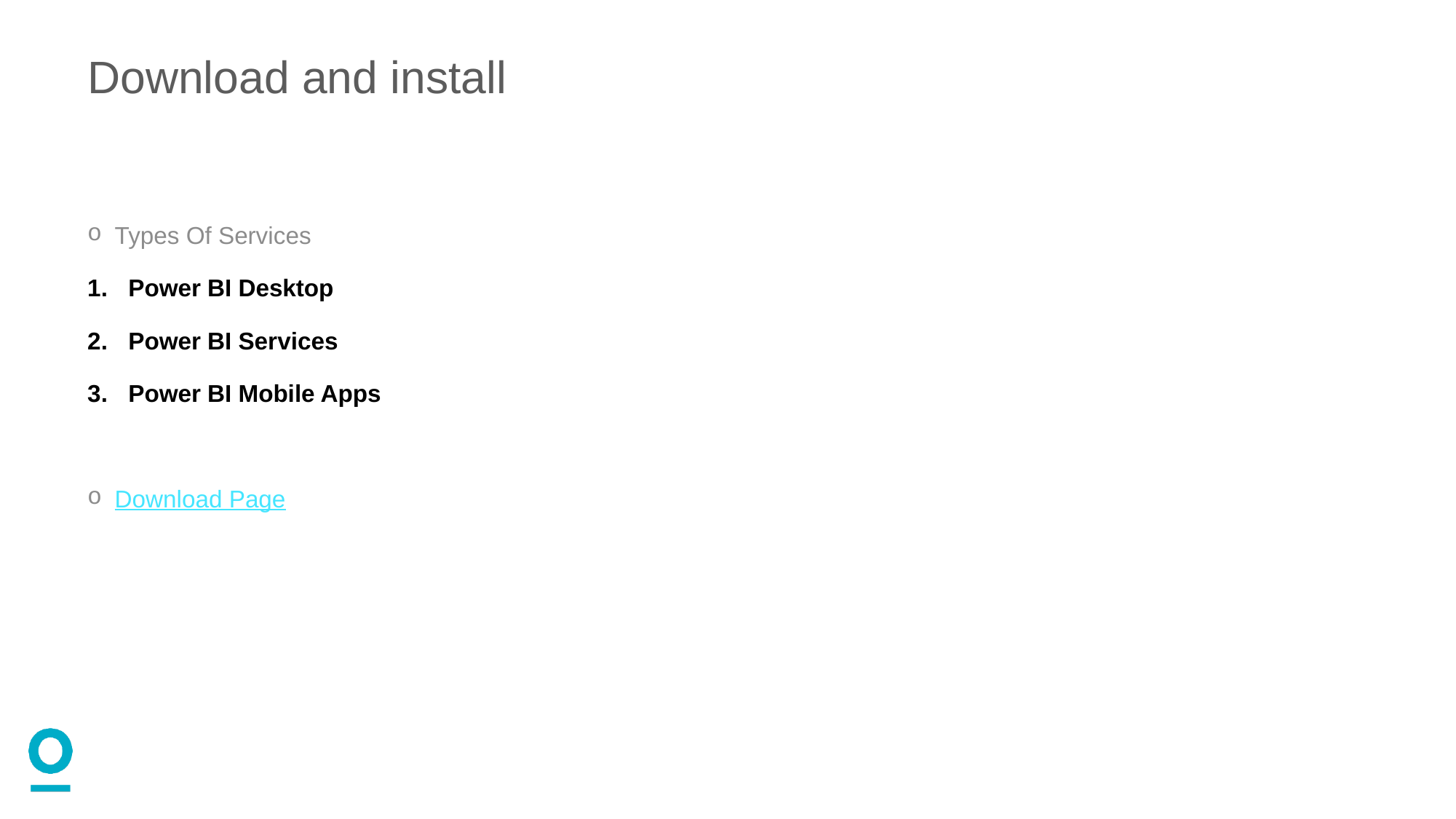

# Download and install

Types Of Services
Power BI Desktop
Power BI Services
Power BI Mobile Apps

Download Page